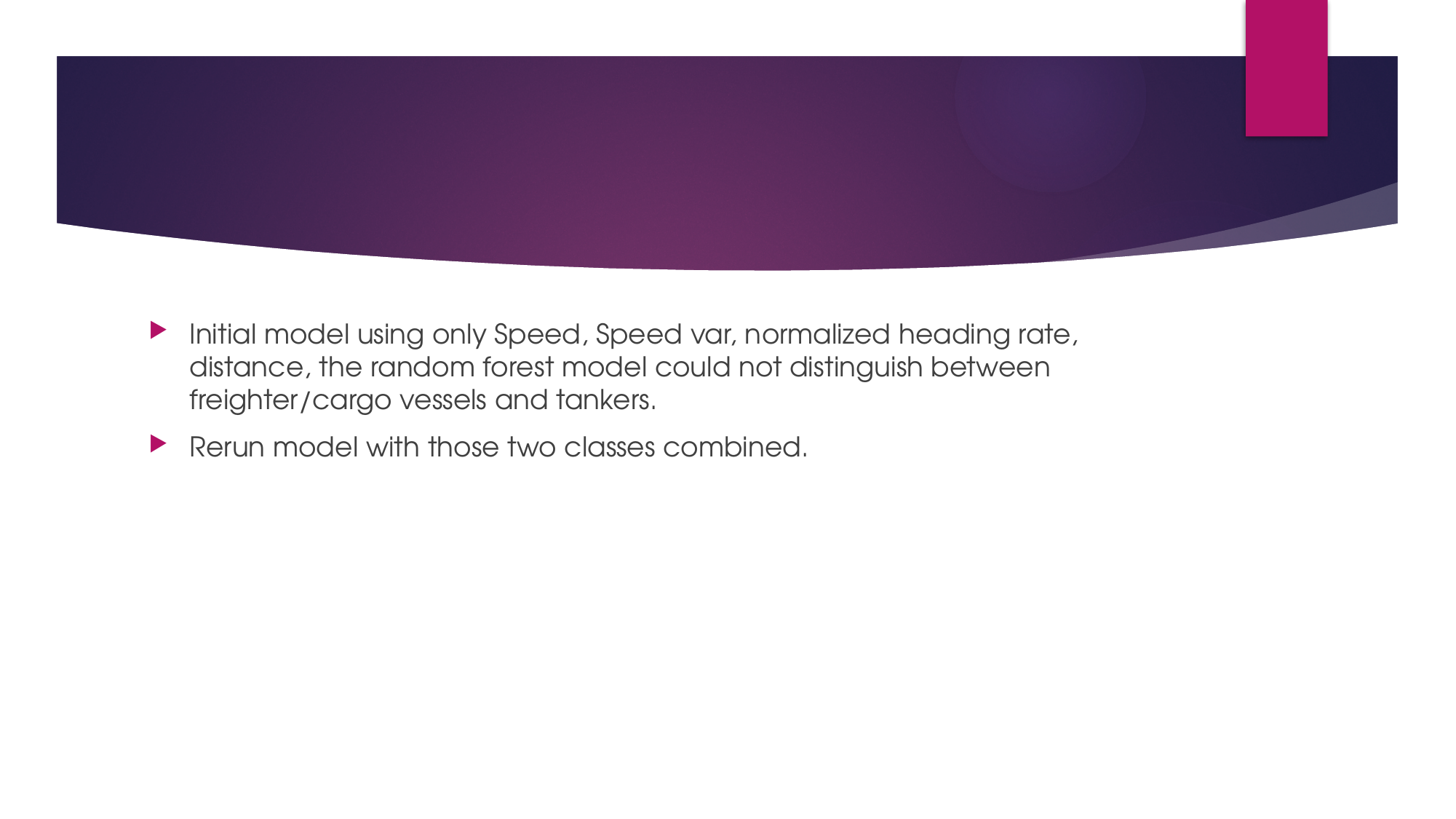

#
Initial model using only Speed, Speed var, normalized heading rate, distance, the random forest model could not distinguish between freighter/cargo vessels and tankers.
Rerun model with those two classes combined.